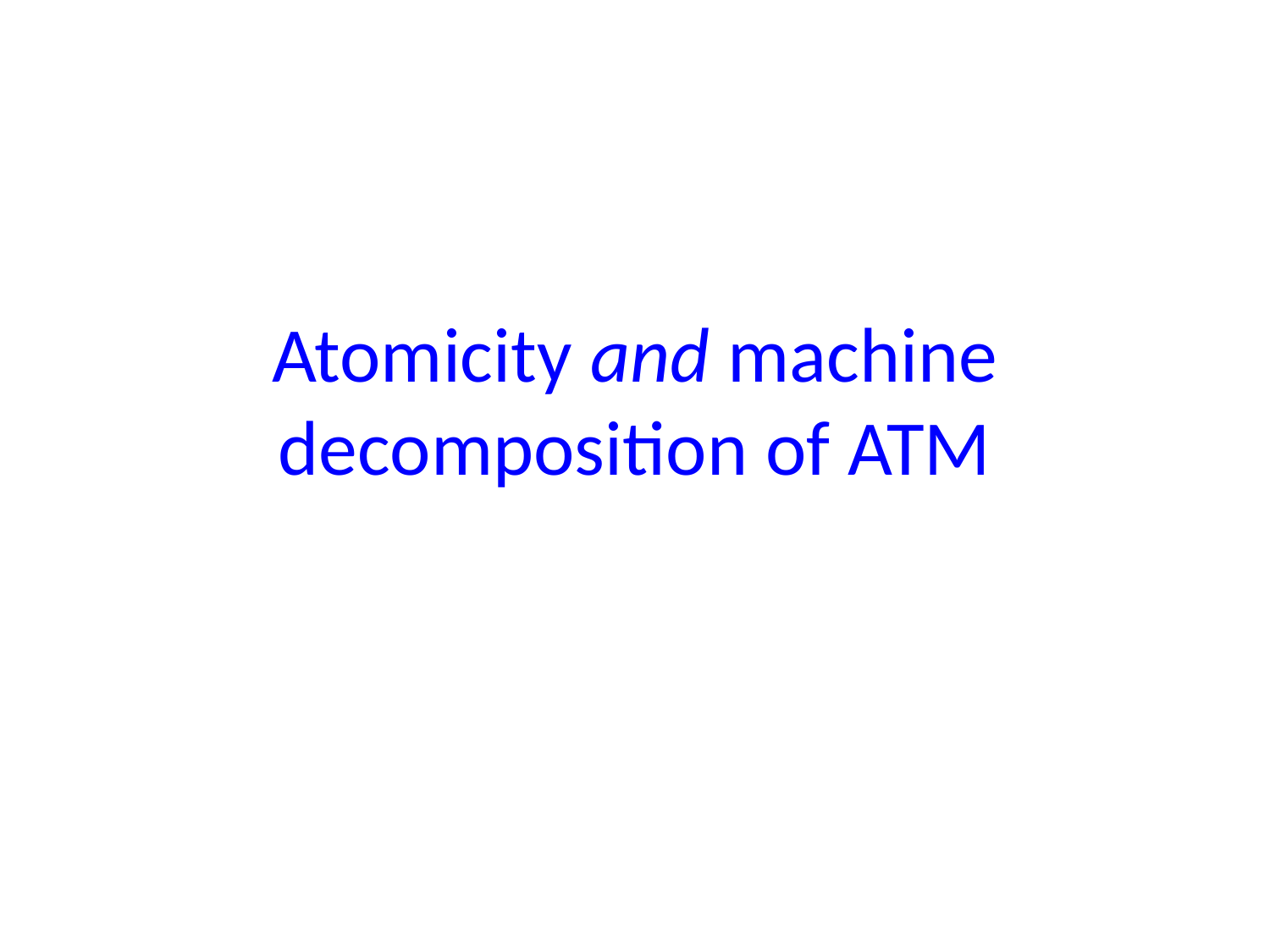

# Atomicity and machine decomposition of ATM